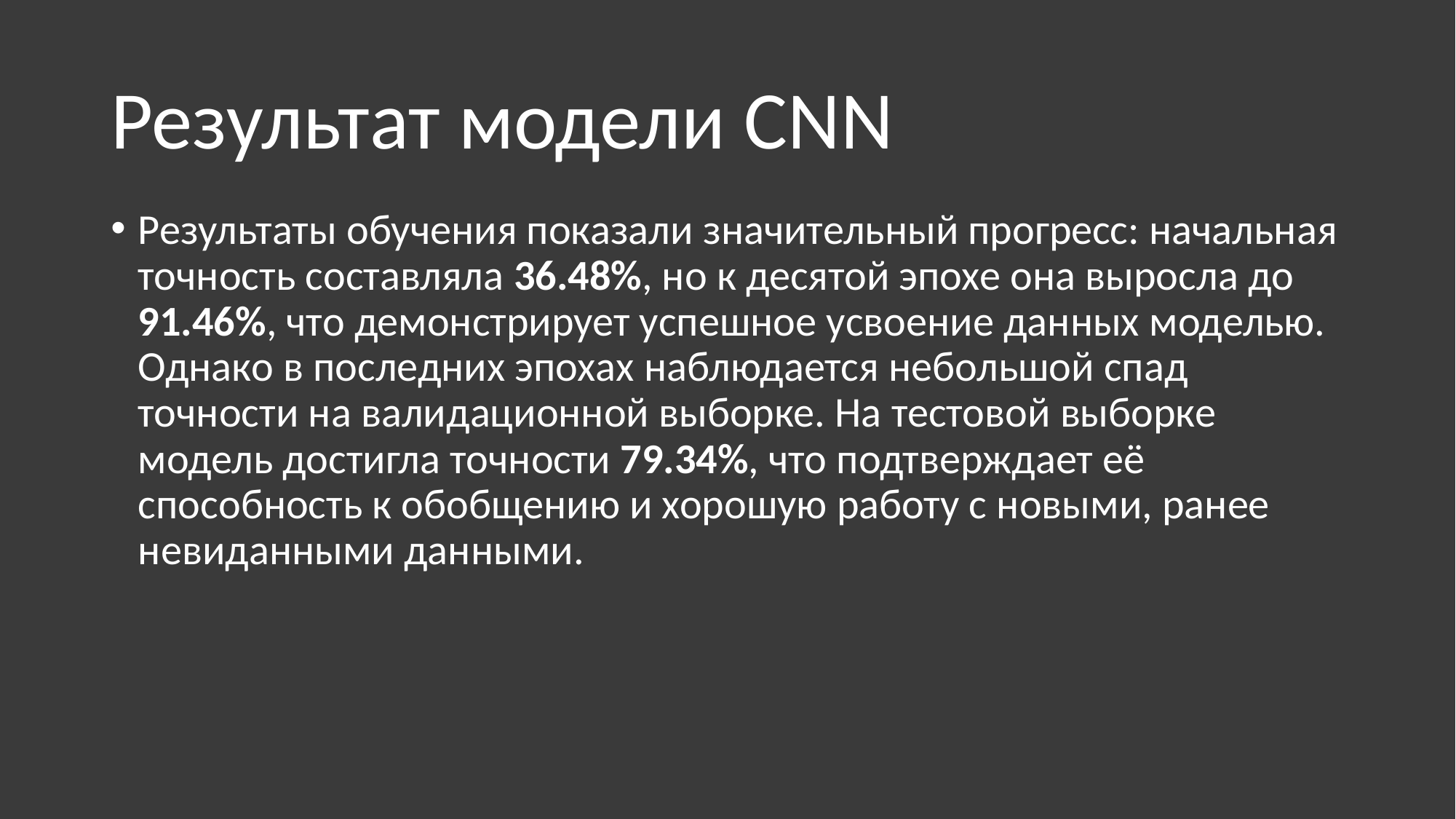

# Результат модели CNN
Результаты обучения показали значительный прогресс: начальная точность составляла 36.48%, но к десятой эпохе она выросла до 91.46%, что демонстрирует успешное усвоение данных моделью. Однако в последних эпохах наблюдается небольшой спад точности на валидационной выборке. На тестовой выборке модель достигла точности 79.34%, что подтверждает её способность к обобщению и хорошую работу с новыми, ранее невиданными данными.